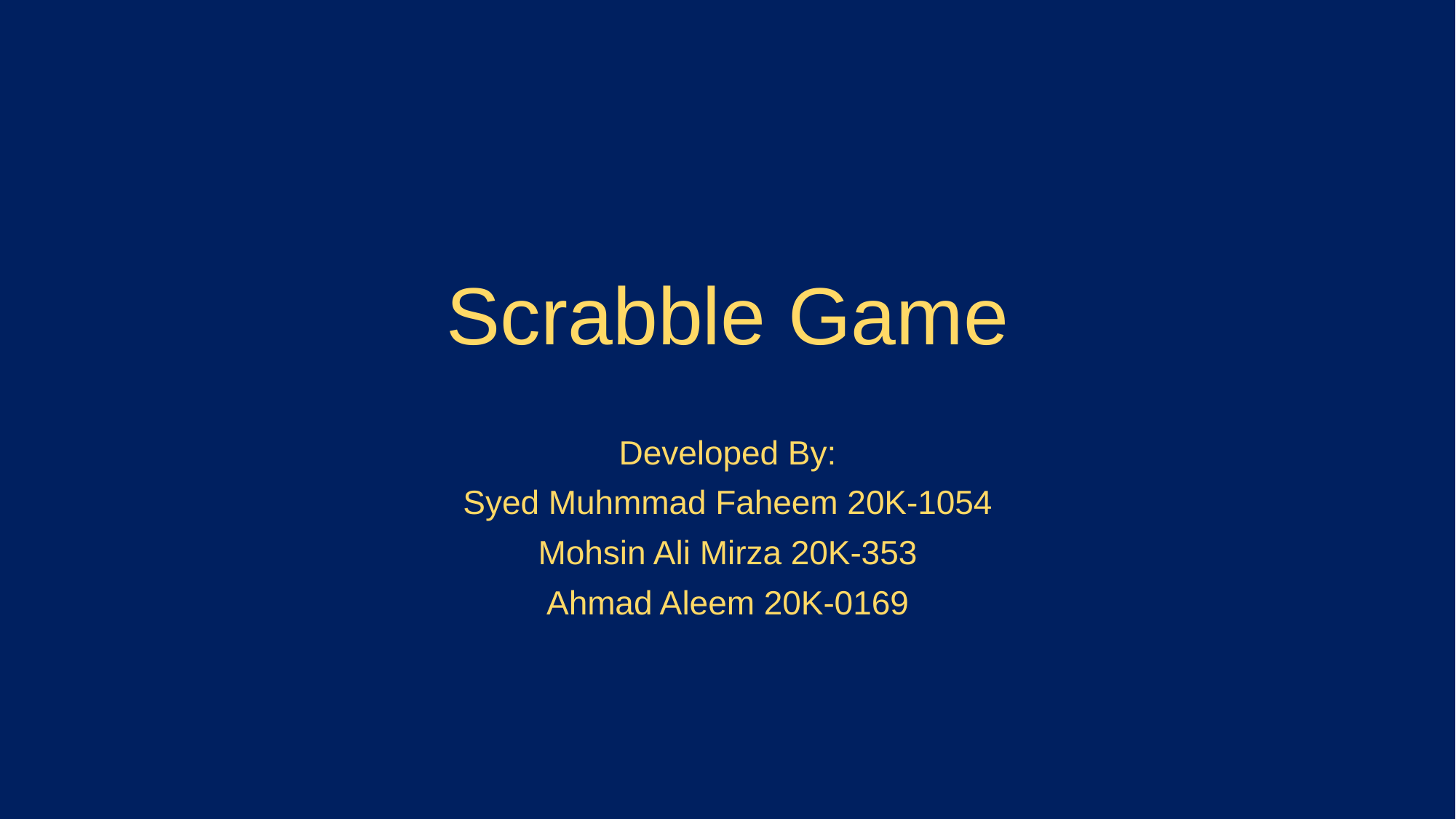

# Scrabble Game
Developed By:
Syed Muhmmad Faheem 20K-1054
Mohsin Ali Mirza 20K-353
Ahmad Aleem 20K-0169